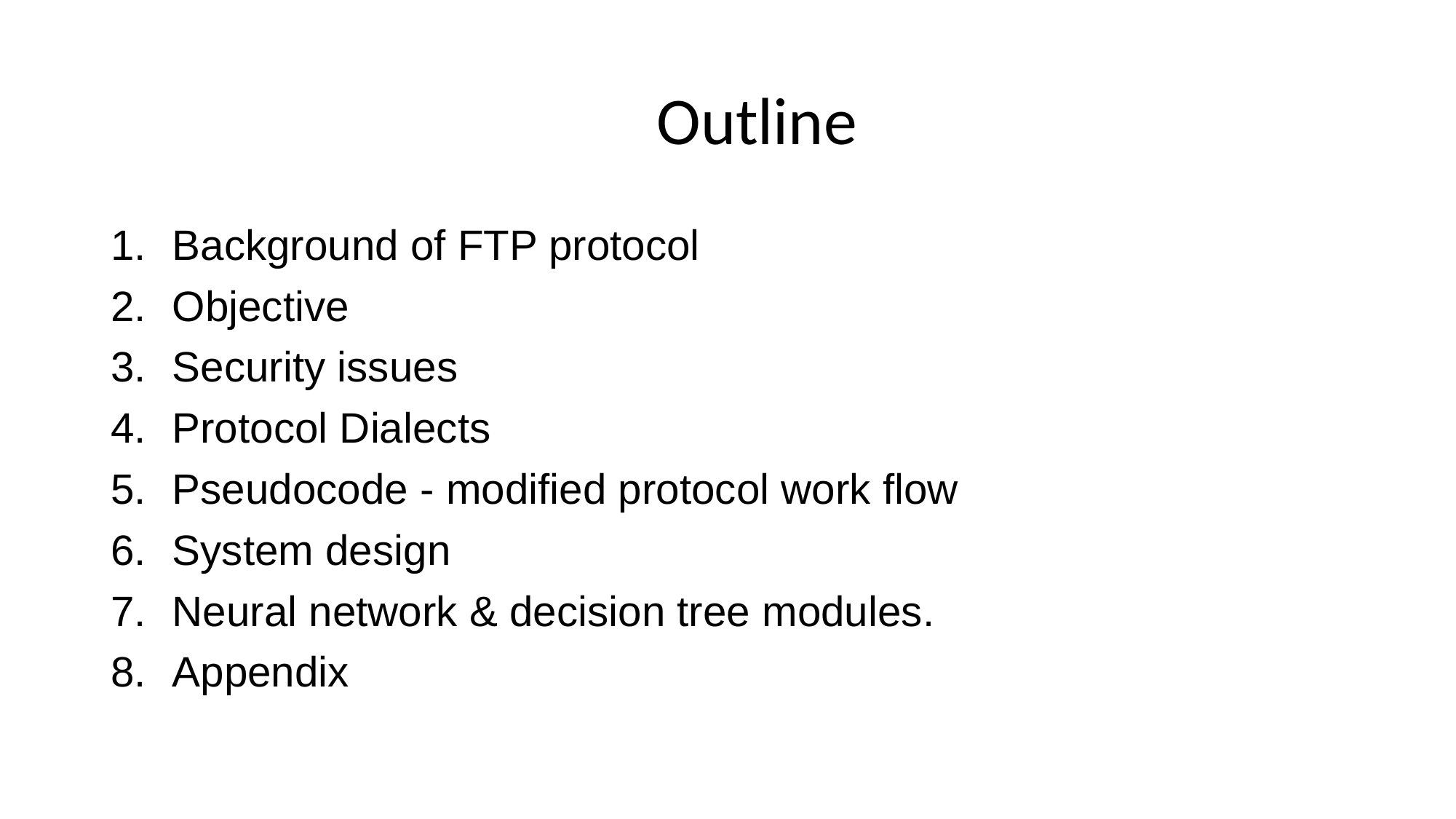

# Outline
Background of FTP protocol
Objective
Security issues
Protocol Dialects
Pseudocode - modified protocol work flow
System design
Neural network & decision tree modules.
Appendix